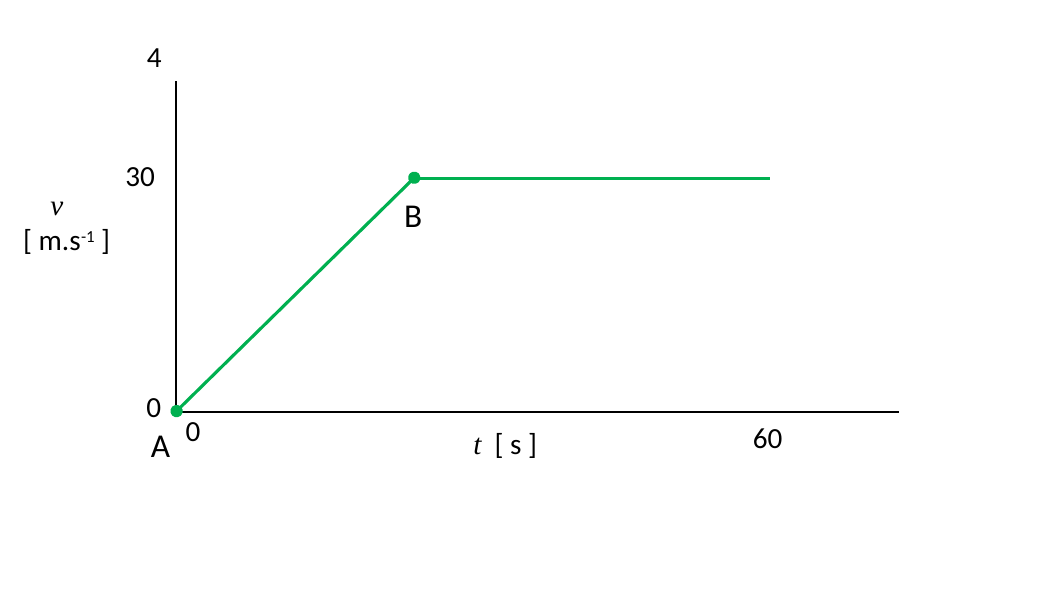

4
30
v
 [ m.s-1 ]
B
0
0
60
A
t  [ s ]